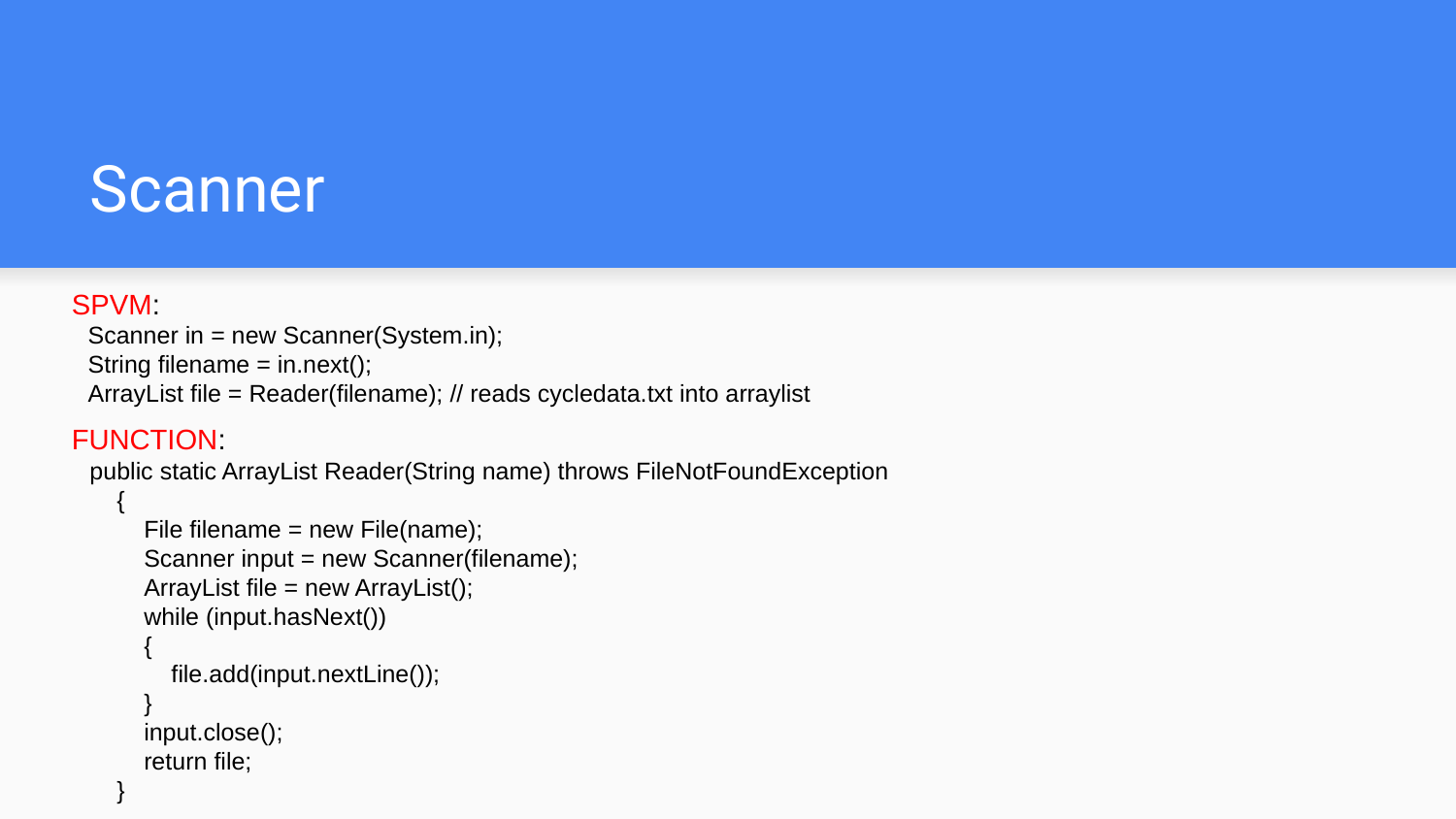

# Scanner
SPVM:
Scanner in = new Scanner(System.in);
String filename = in.next();
ArrayList file = Reader(filename); // reads cycledata.txt into arraylist
FUNCTION:
public static ArrayList Reader(String name) throws FileNotFoundException
    {
        File filename = new File(name);
        Scanner input = new Scanner(filename);
        ArrayList file = new ArrayList();
        while (input.hasNext())
        {
            file.add(input.nextLine());
        }
        input.close();
        return file;
    }